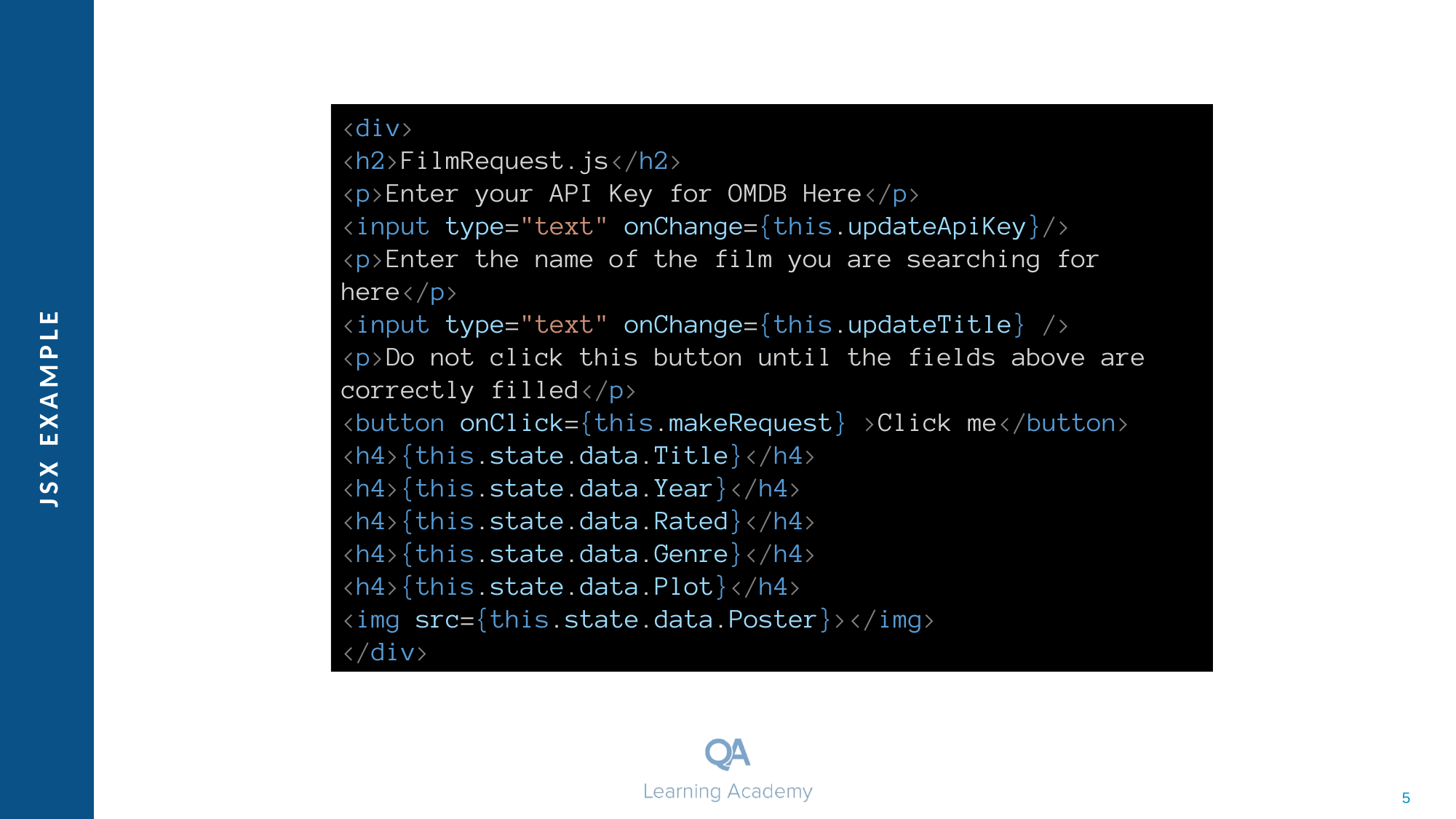

<div>
<h2>FilmRequest.js</h2>
<p>Enter your API Key for OMDB Here</p>
<input type="text" onChange={this.updateApiKey}/>
<p>Enter the name of the film you are searching for here</p>
<input type="text" onChange={this.updateTitle} />
<p>Do not click this button until the fields above are correctly filled</p>
<button onClick={this.makeRequest} >Click me</button>
<h4>{this.state.data.Title}</h4>
<h4>{this.state.data.Year}</h4>
<h4>{this.state.data.Rated}</h4>
<h4>{this.state.data.Genre}</h4>
<h4>{this.state.data.Plot}</h4>
<img src={this.state.data.Poster}></img>
</div>

JSX Example